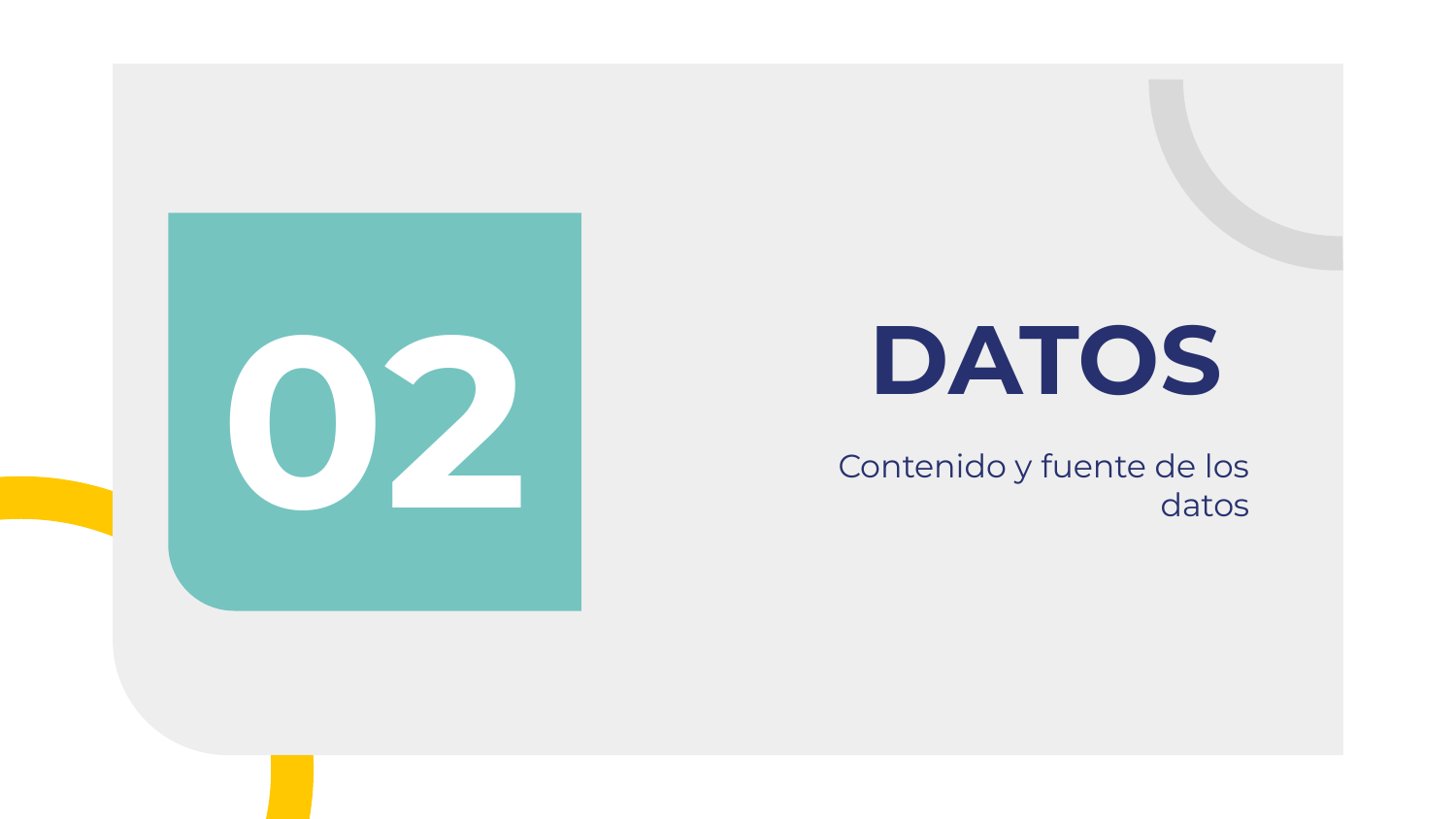

# DATOS
02
Contenido y fuente de los datos